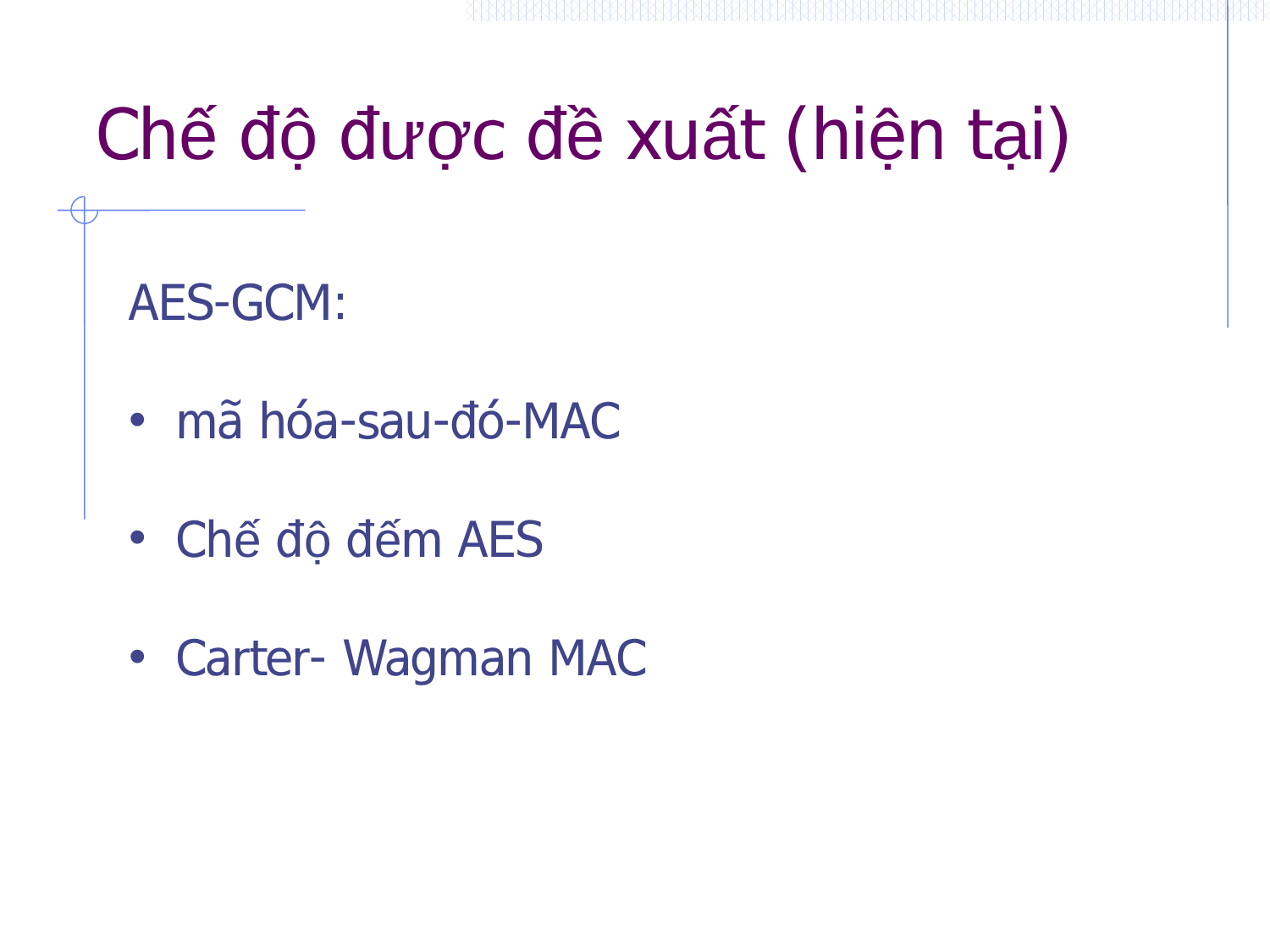

# Chế độ được đề xuất (hiện tại)
AES-GCM:

mã hóa-sau-đó-MAC

Chế độ đếm AES

Carter- Wagman MAC